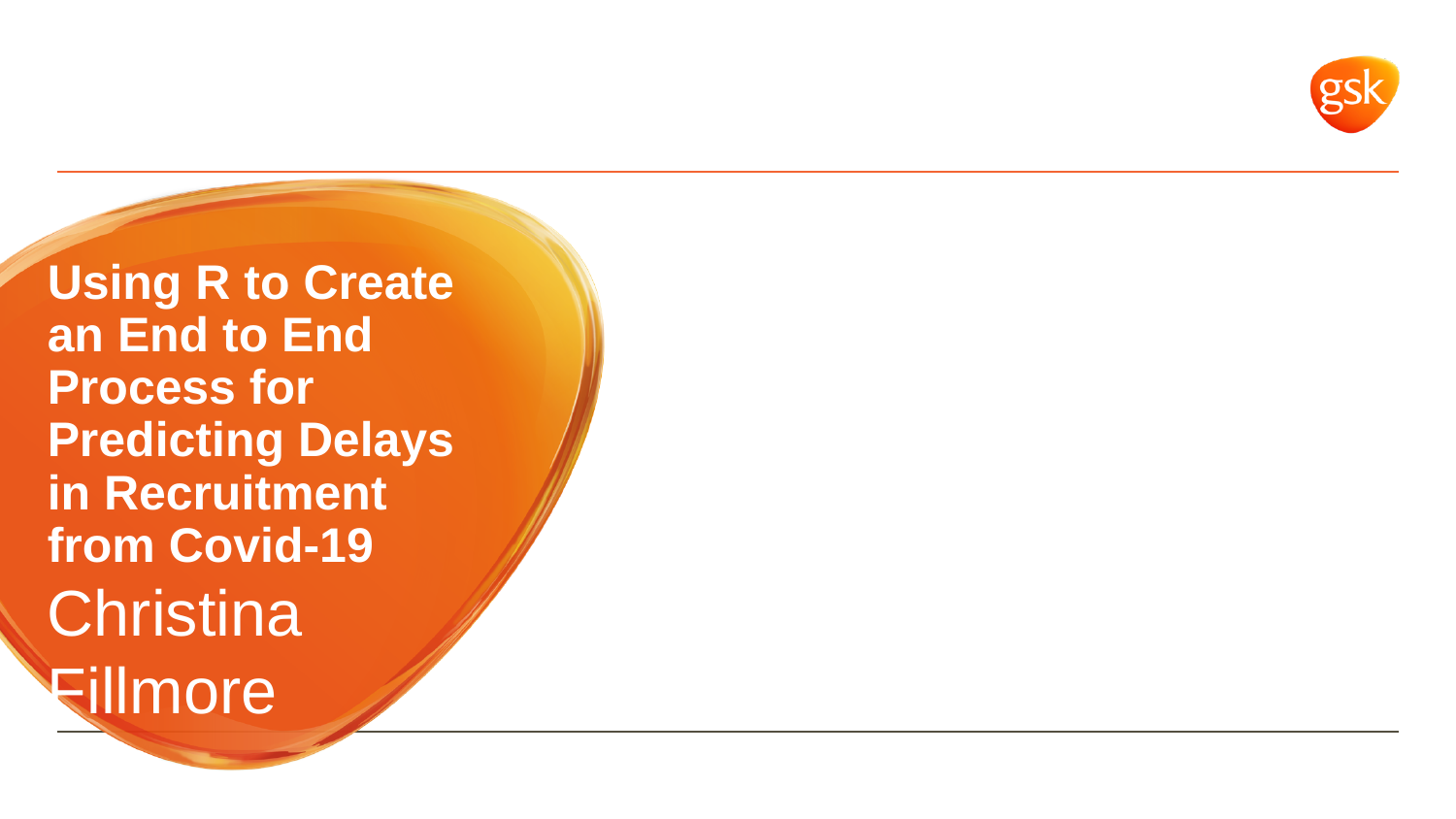

# Using R to Create an End to End Process for Predicting Delays in Recruitment from Covid-19
Christina Fillmore